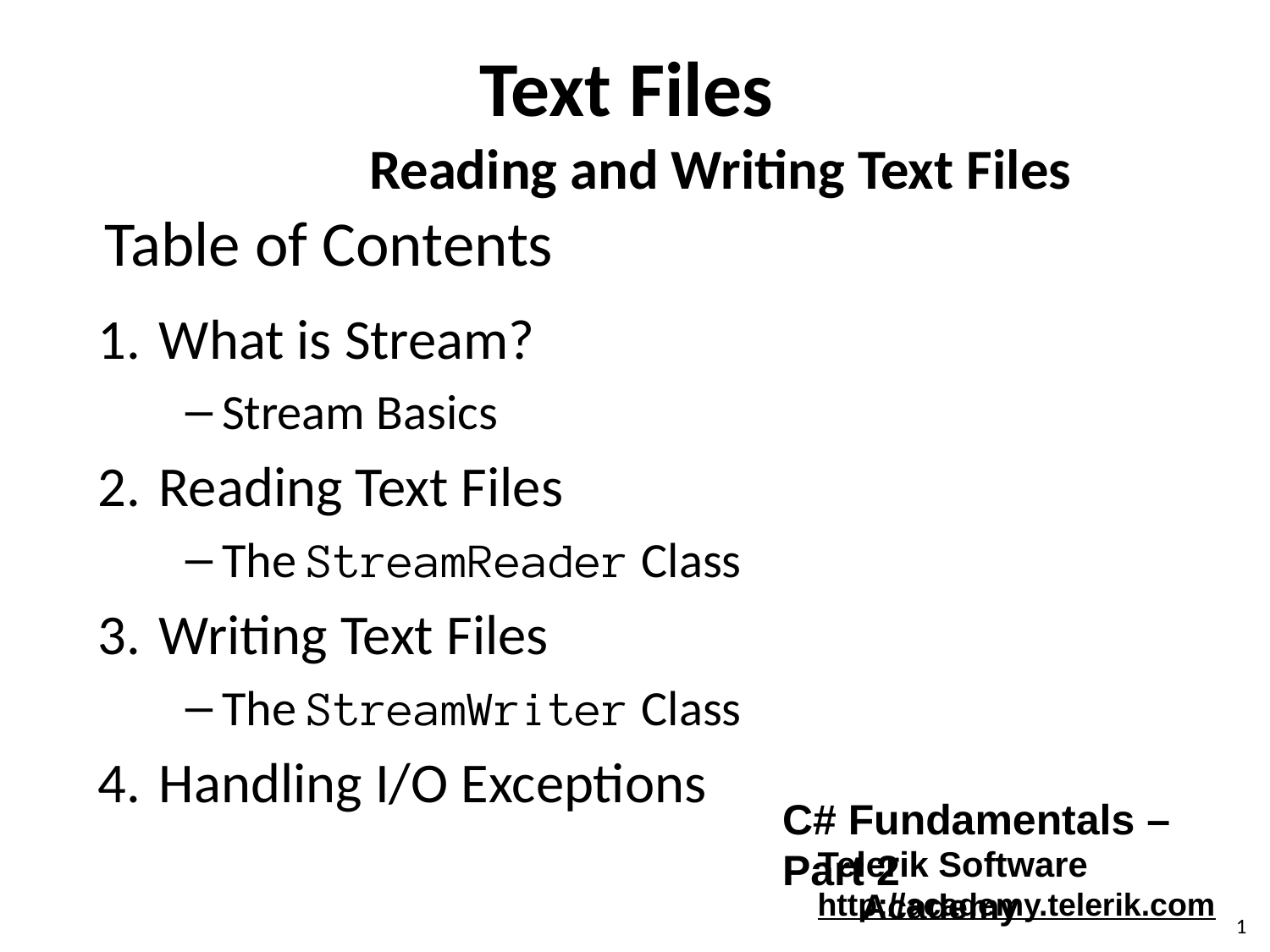

Text Files
			Reading and Writing Text Files
# Table of Contents
What is Stream?
Stream Basics
Reading Text Files
The StreamReader Class
Writing Text Files
The StreamWriter Class
Handling I/O Exceptions
C# Fundamentals – Part 2
Telerik Software Academy
http://academy.telerik.com
1